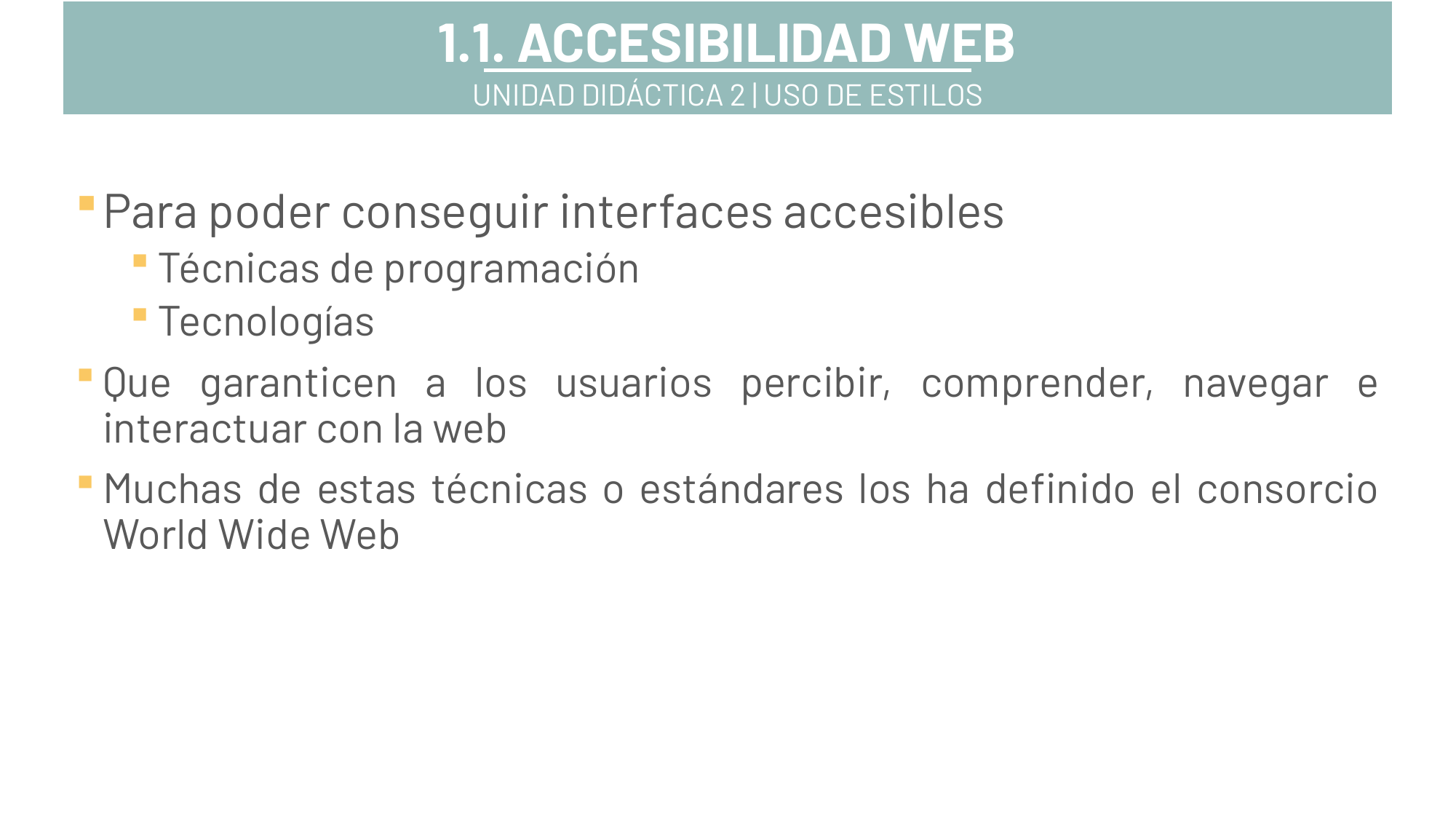

1.1. ACCESIBILIDAD WEB
UNIDAD DIDÁCTICA 2 | USO DE ESTILOS
Para poder conseguir interfaces accesibles
Técnicas de programación
Tecnologías
Que garanticen a los usuarios percibir, comprender, navegar e interactuar con la web
Muchas de estas técnicas o estándares los ha definido el consorcio World Wide Web